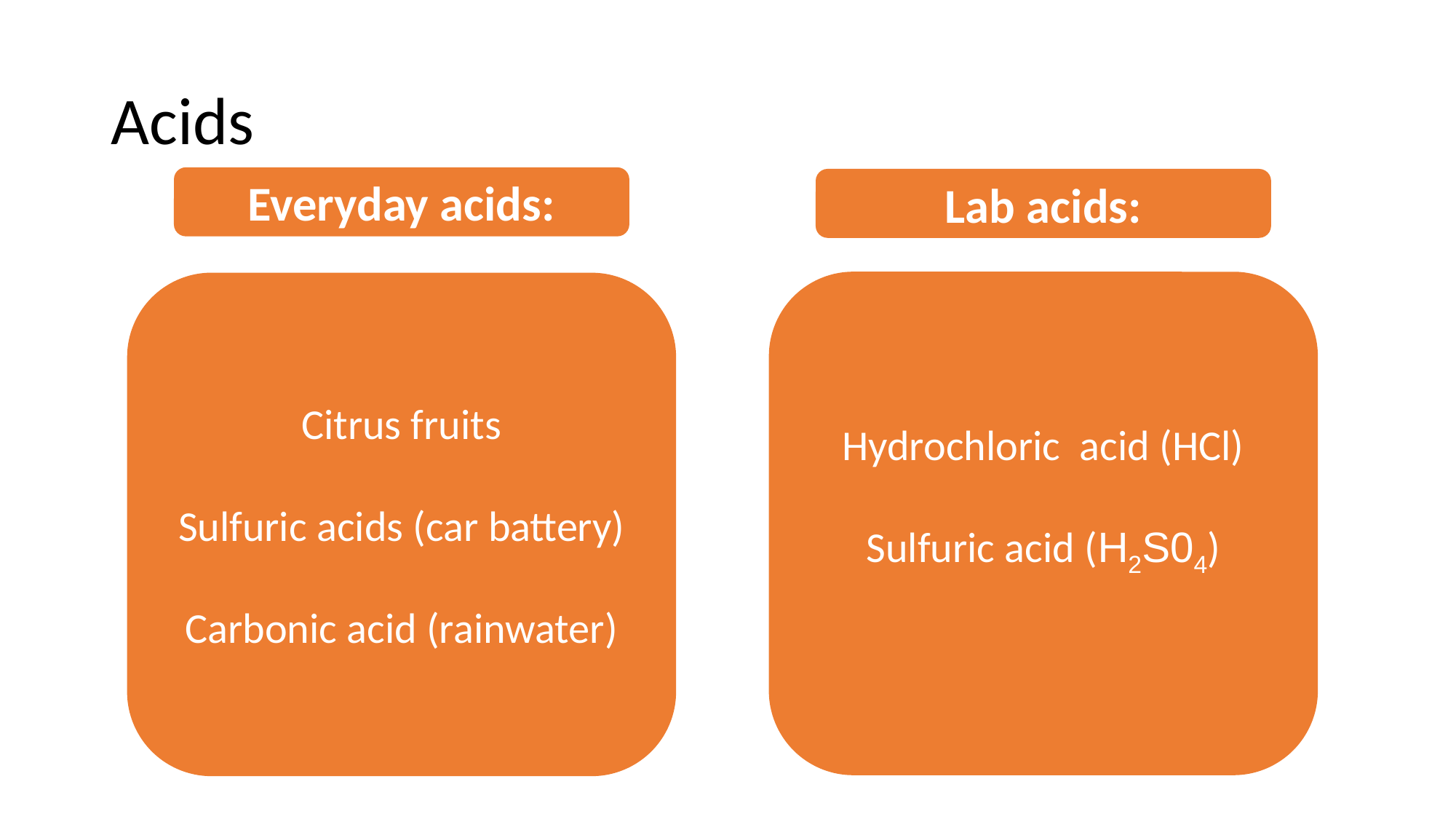

# Acids
Everyday acids:
Lab acids:
Hydrochloric  acid (HCl)

Sulfuric acid (H2S04)

Citrus fruits

Sulfuric acids (car battery)

Carbonic acid (rainwater)